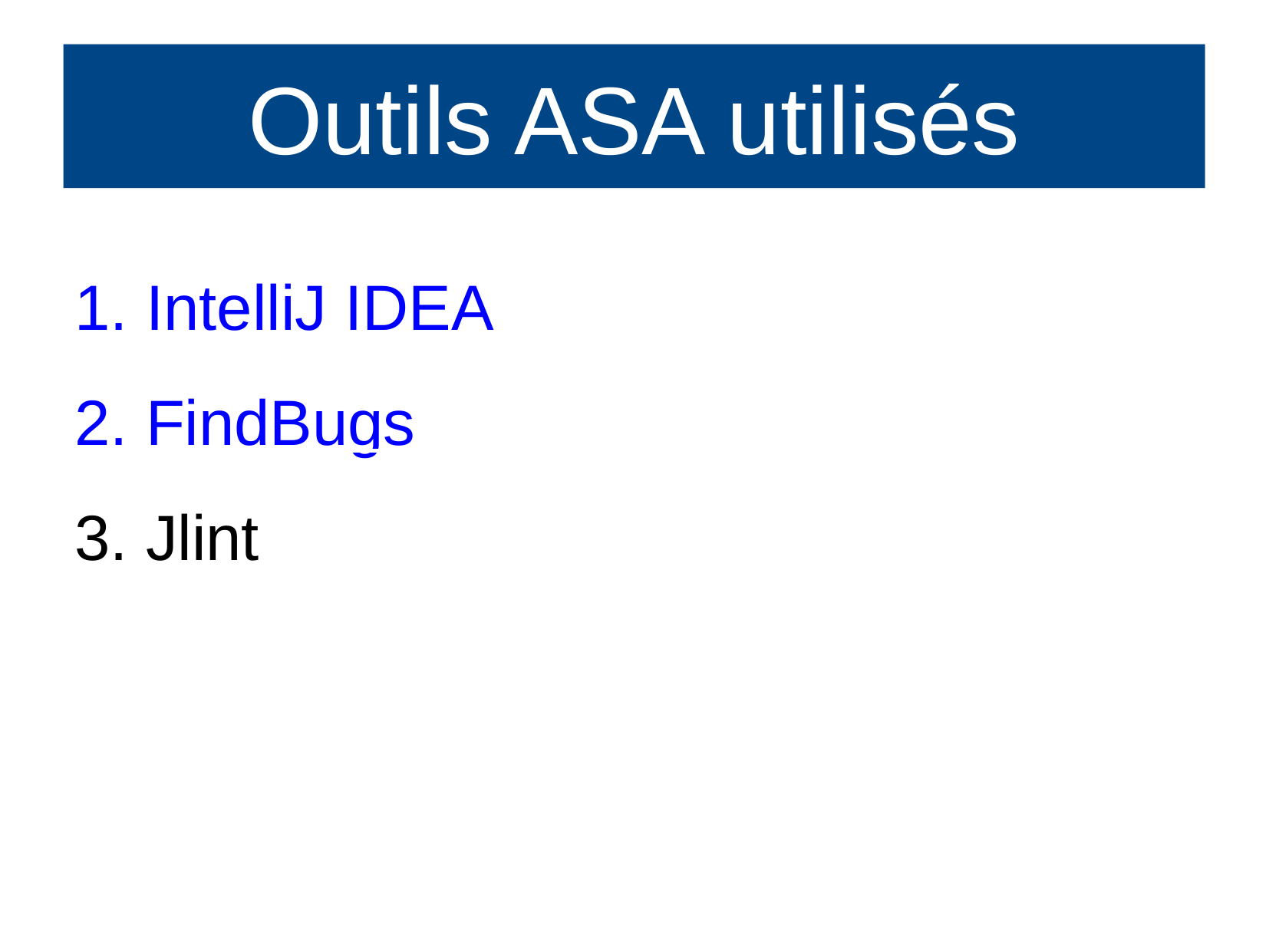

Outils ASA utilisés

1. IntelliJ IDEA
2. FindBugs
3. Jlint